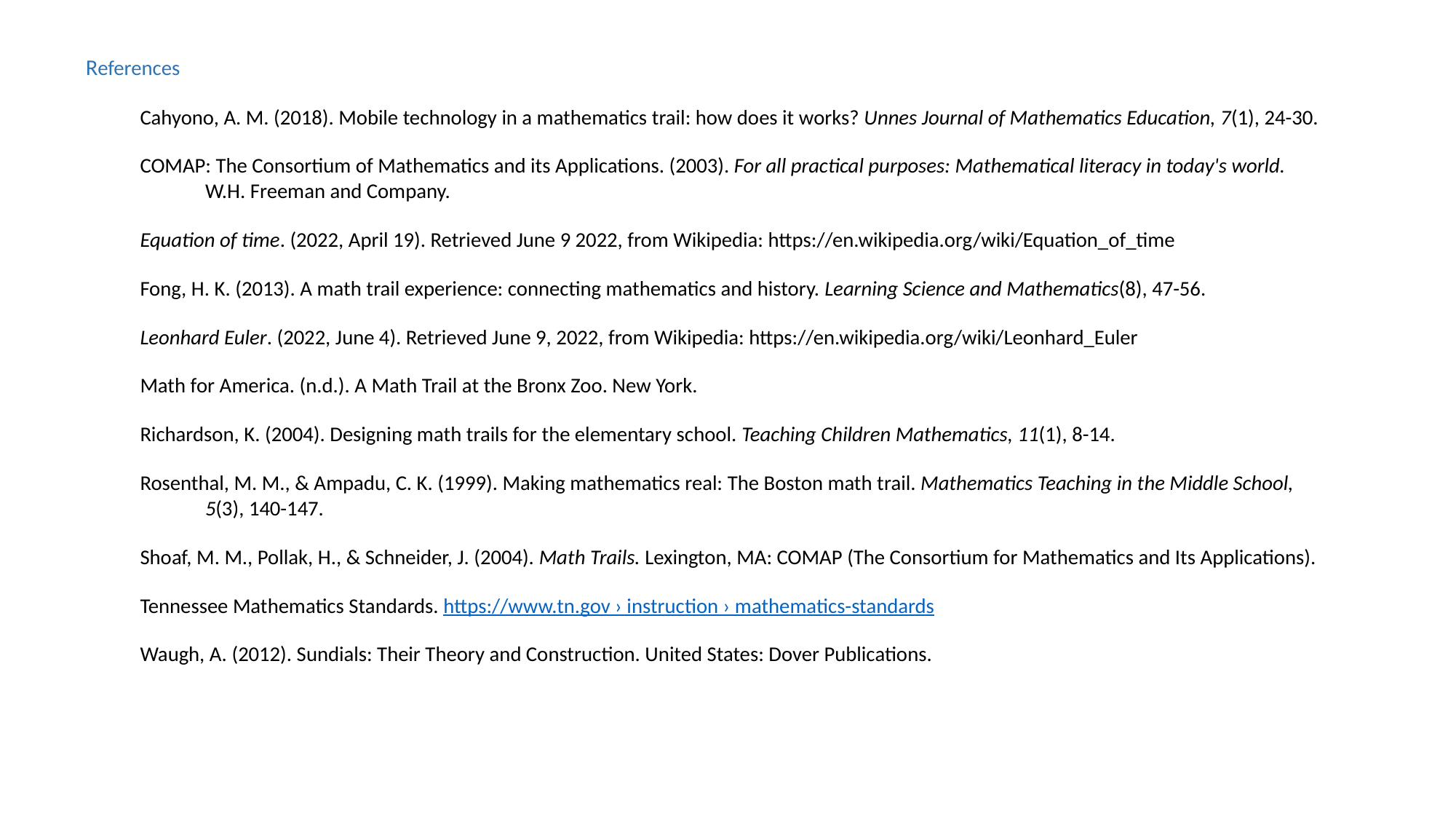

References
Cahyono, A. M. (2018). Mobile technology in a mathematics trail: how does it works? Unnes Journal of Mathematics Education, 7(1), 24-30.
COMAP: The Consortium of Mathematics and its Applications. (2003). For all practical purposes: Mathematical literacy in today's world. W.H. Freeman and Company.
Equation of time. (2022, April 19). Retrieved June 9 2022, from Wikipedia: https://en.wikipedia.org/wiki/Equation_of_time
Fong, H. K. (2013). A math trail experience: connecting mathematics and history. Learning Science and Mathematics(8), 47-56.
Leonhard Euler. (2022, June 4). Retrieved June 9, 2022, from Wikipedia: https://en.wikipedia.org/wiki/Leonhard_Euler
Math for America. (n.d.). A Math Trail at the Bronx Zoo. New York.
Richardson, K. (2004). Designing math trails for the elementary school. Teaching Children Mathematics, 11(1), 8-14.
Rosenthal, M. M., & Ampadu, C. K. (1999). Making mathematics real: The Boston math trail. Mathematics Teaching in the Middle School, 5(3), 140-147.
Shoaf, M. M., Pollak, H., & Schneider, J. (2004). Math Trails. Lexington, MA: COMAP (The Consortium for Mathematics and Its Applications).
Tennessee Mathematics Standards. https://www.tn.gov › instruction › mathematics-standards
Waugh, A. (2012). Sundials: Their Theory and Construction. United States: Dover Publications.